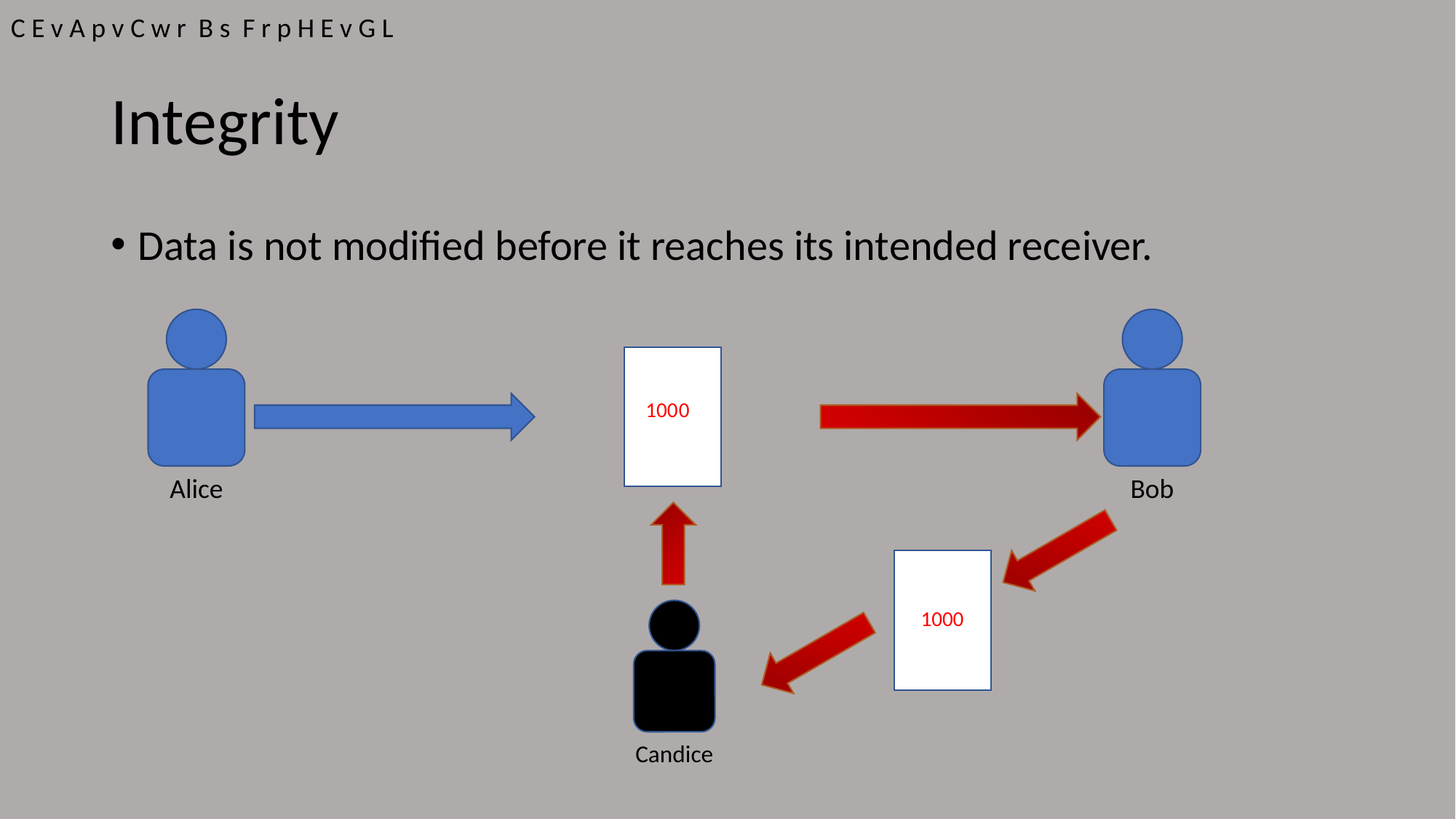

C E v A p v C w r  B s  F r p H E v G L

# Integrity
Data is not modified before it reaches its intended receiver.

Alice

Bob

100
0

1000

Candice